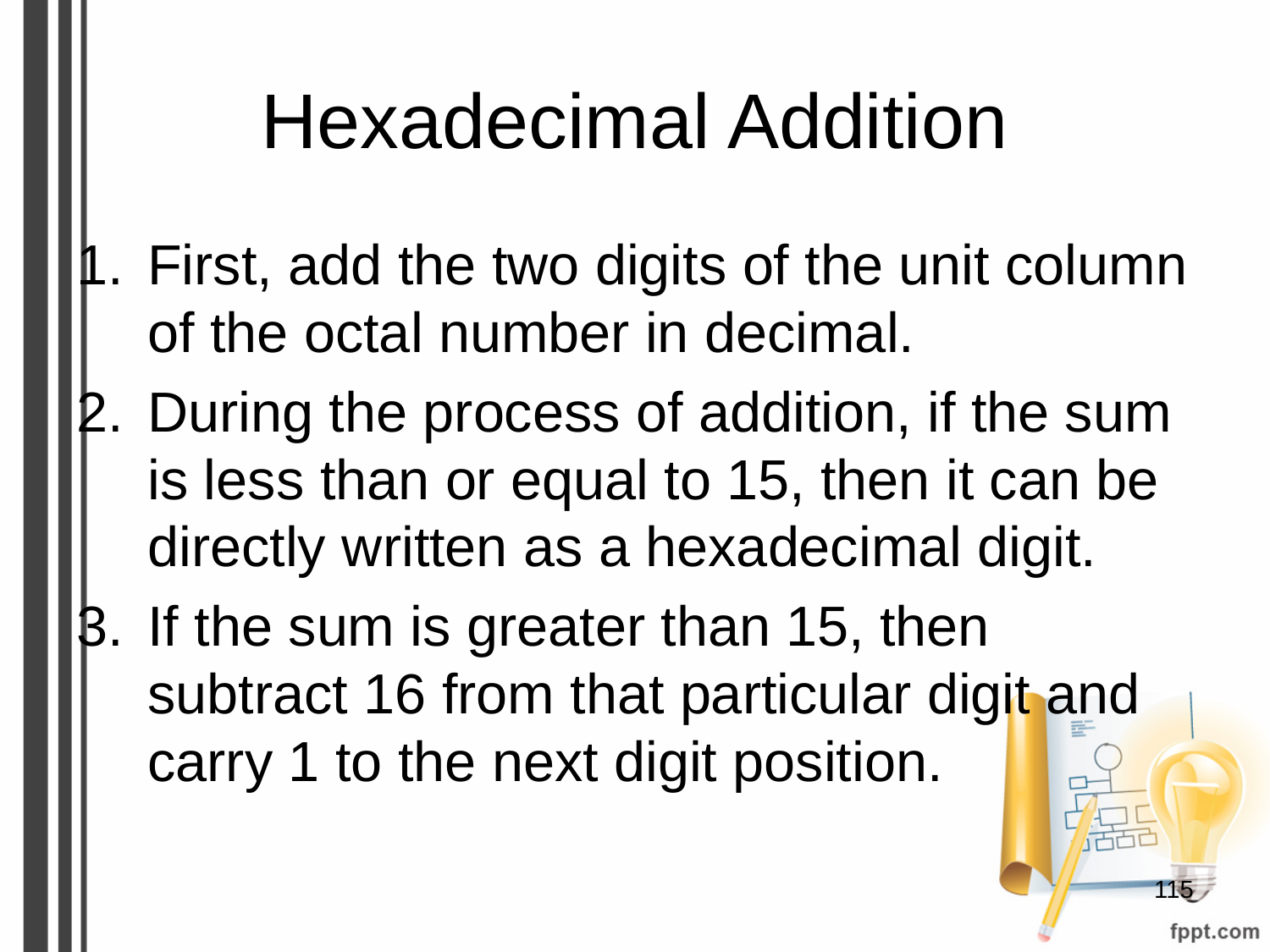

# Hexadecimal Addition
First, add the two digits of the unit column of the octal number in decimal.
During the process of addition, if the sum is less than or equal to 15, then it can be directly written as a hexadecimal digit.
If the sum is greater than 15, then subtract 16 from that particular digit and carry 1 to the next digit position.

115